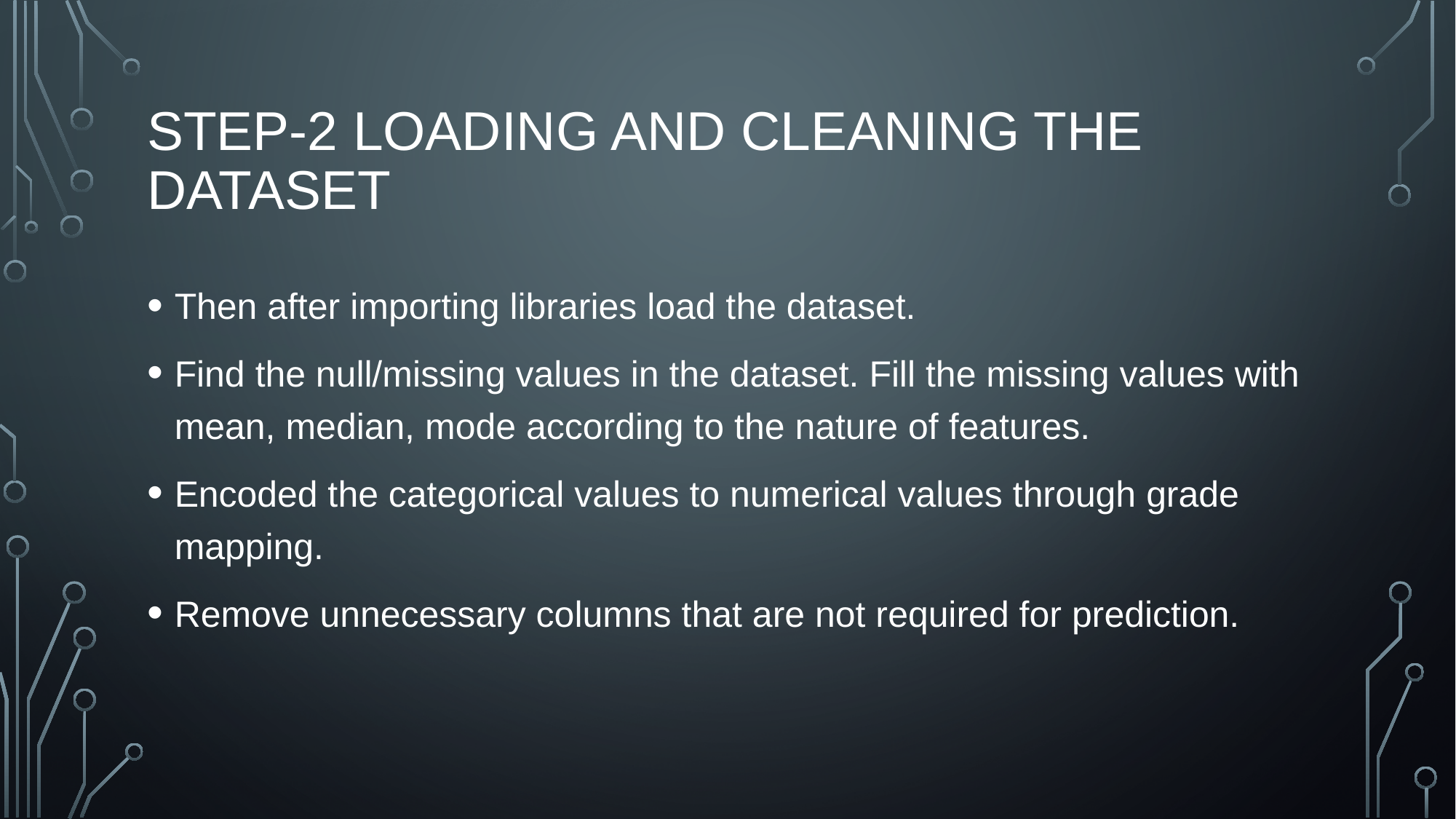

# Step-2 loading and cleaning the dataset
Then after importing libraries load the dataset.
Find the null/missing values in the dataset. Fill the missing values with mean, median, mode according to the nature of features.
Encoded the categorical values to numerical values through grade mapping.
Remove unnecessary columns that are not required for prediction.